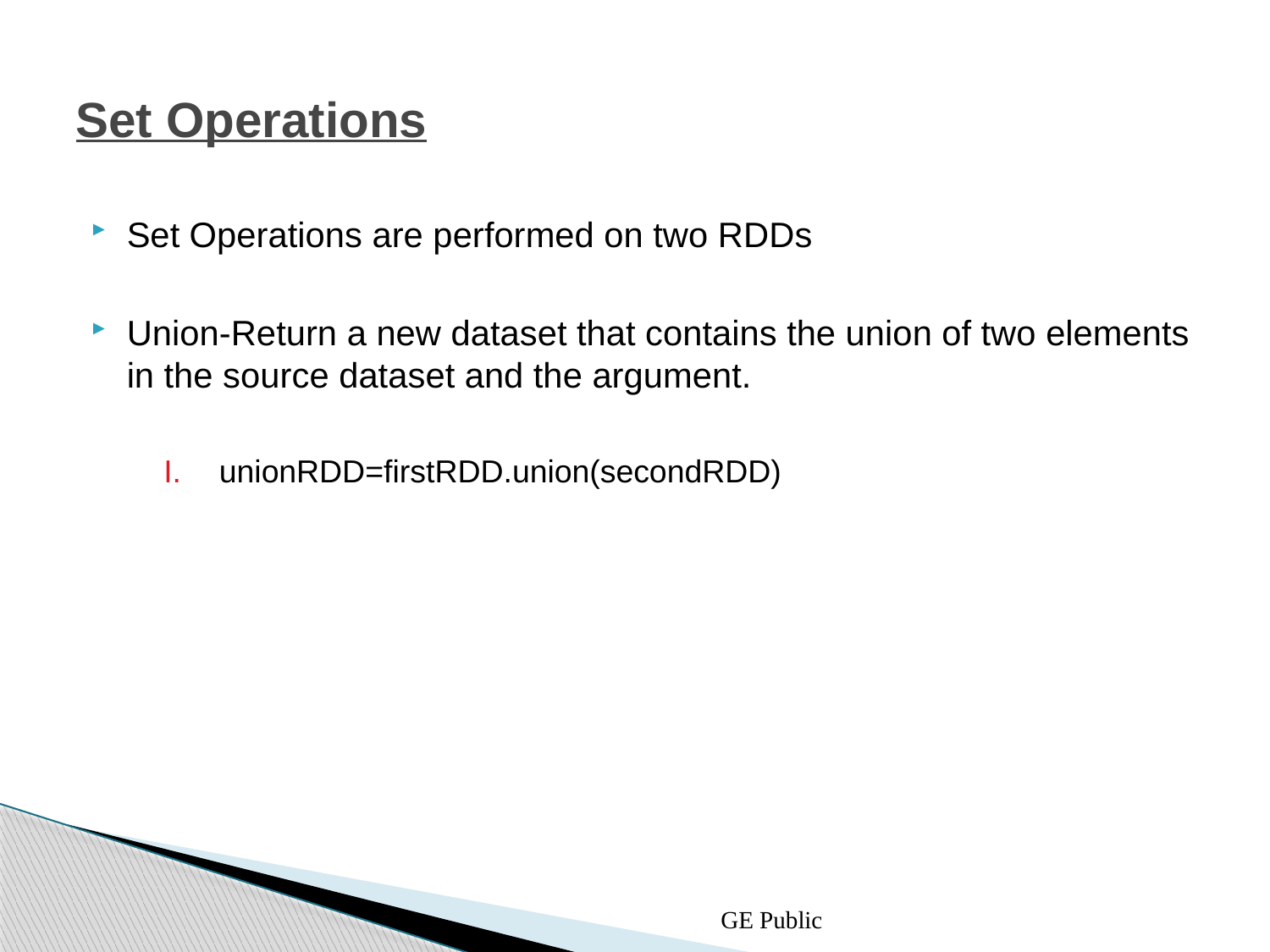

# Set Operations
Set Operations are performed on two RDDs

Union-Return a new dataset that contains the union of two elements in the source dataset and the argument.

unionRDD=firstRDD.union(secondRDD)
GE Public